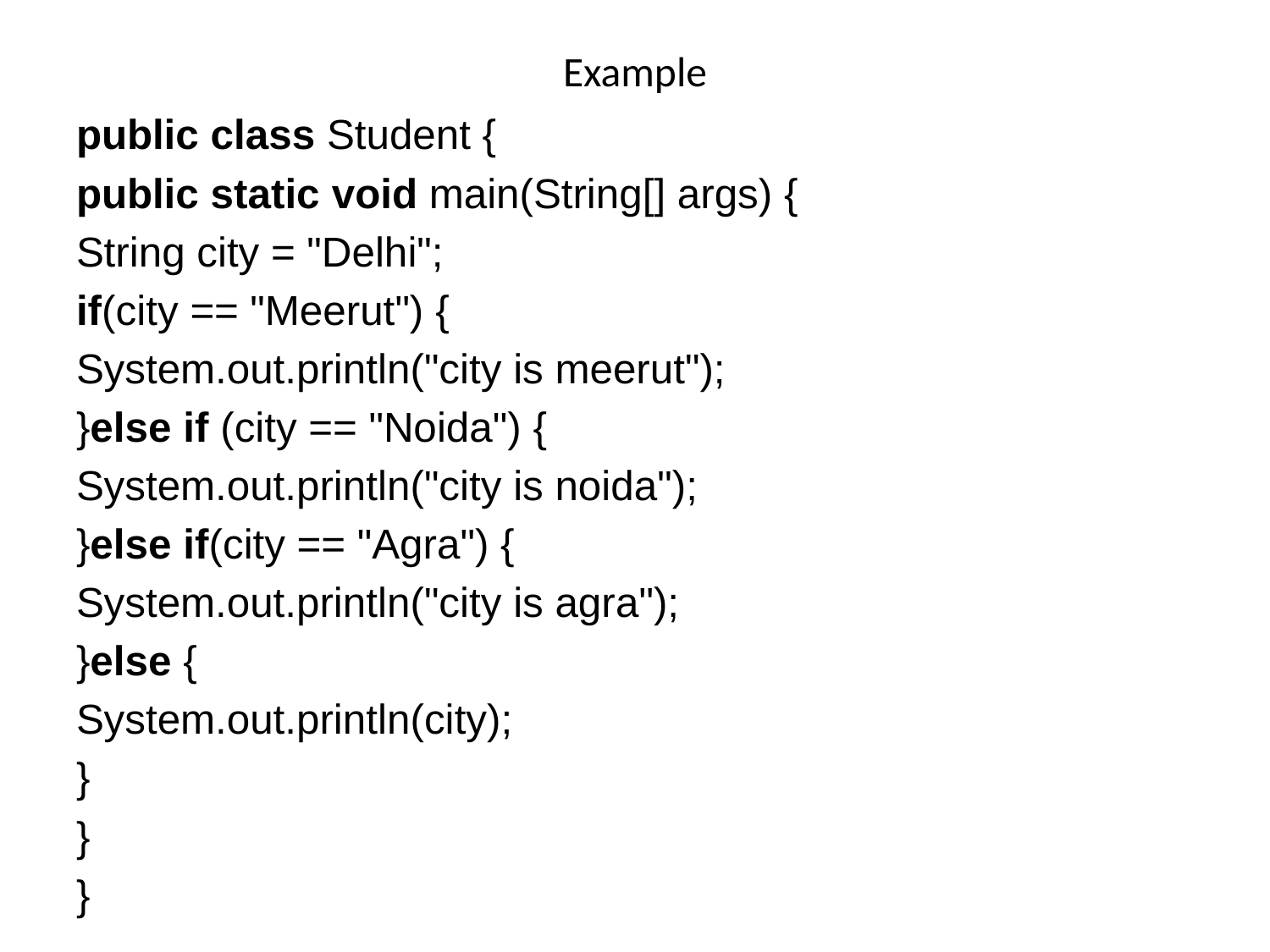

# Example
public class Student {
public static void main(String[] args) {
String city = "Delhi";
if(city == "Meerut") {
System.out.println("city is meerut");
}else if (city == "Noida") {
System.out.println("city is noida");
}else if(city == "Agra") {
System.out.println("city is agra");
}else {
System.out.println(city);
}
}
}